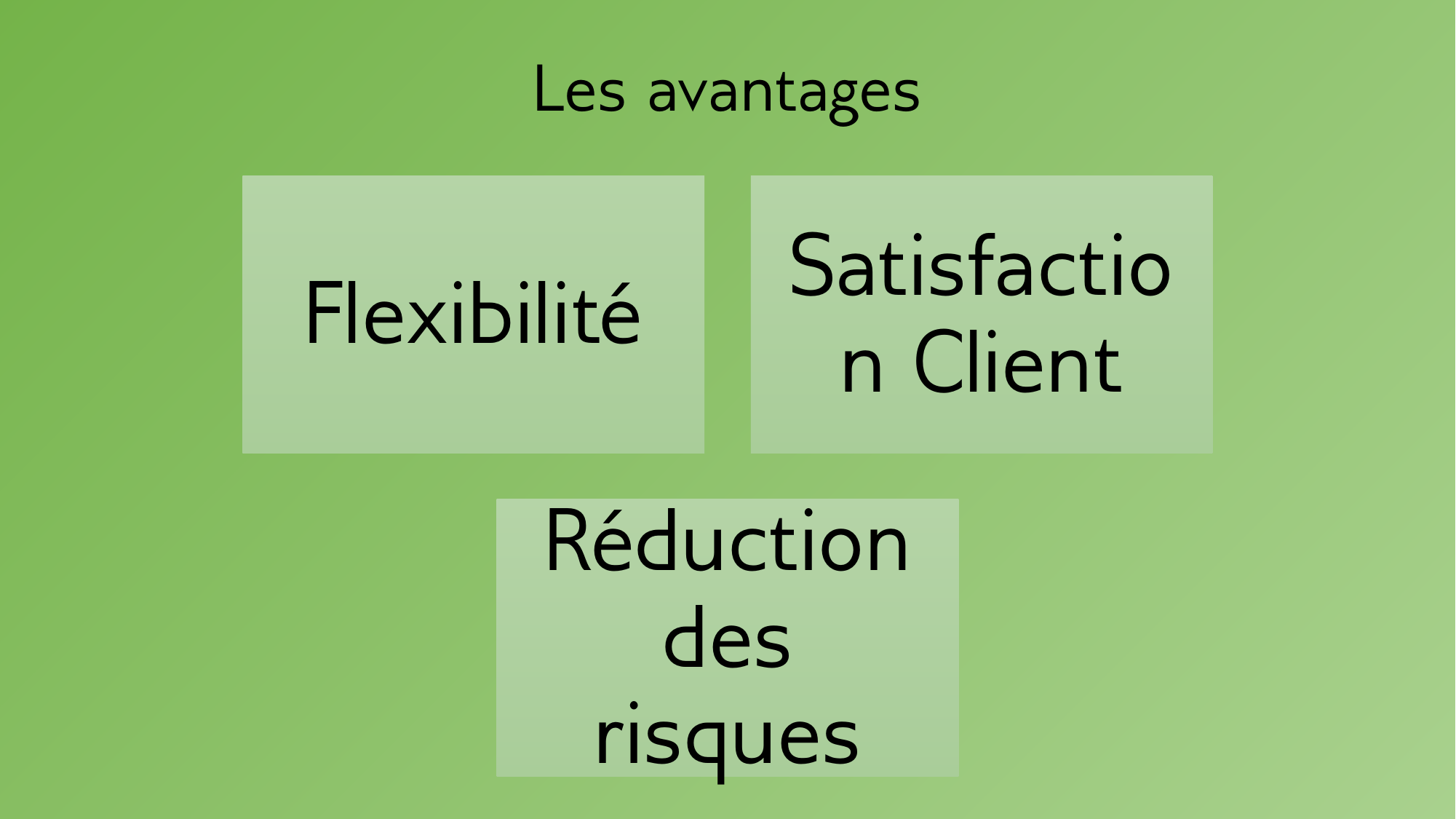

# Les avantages
Flexibilité
Satisfaction Client
Réduction des risques